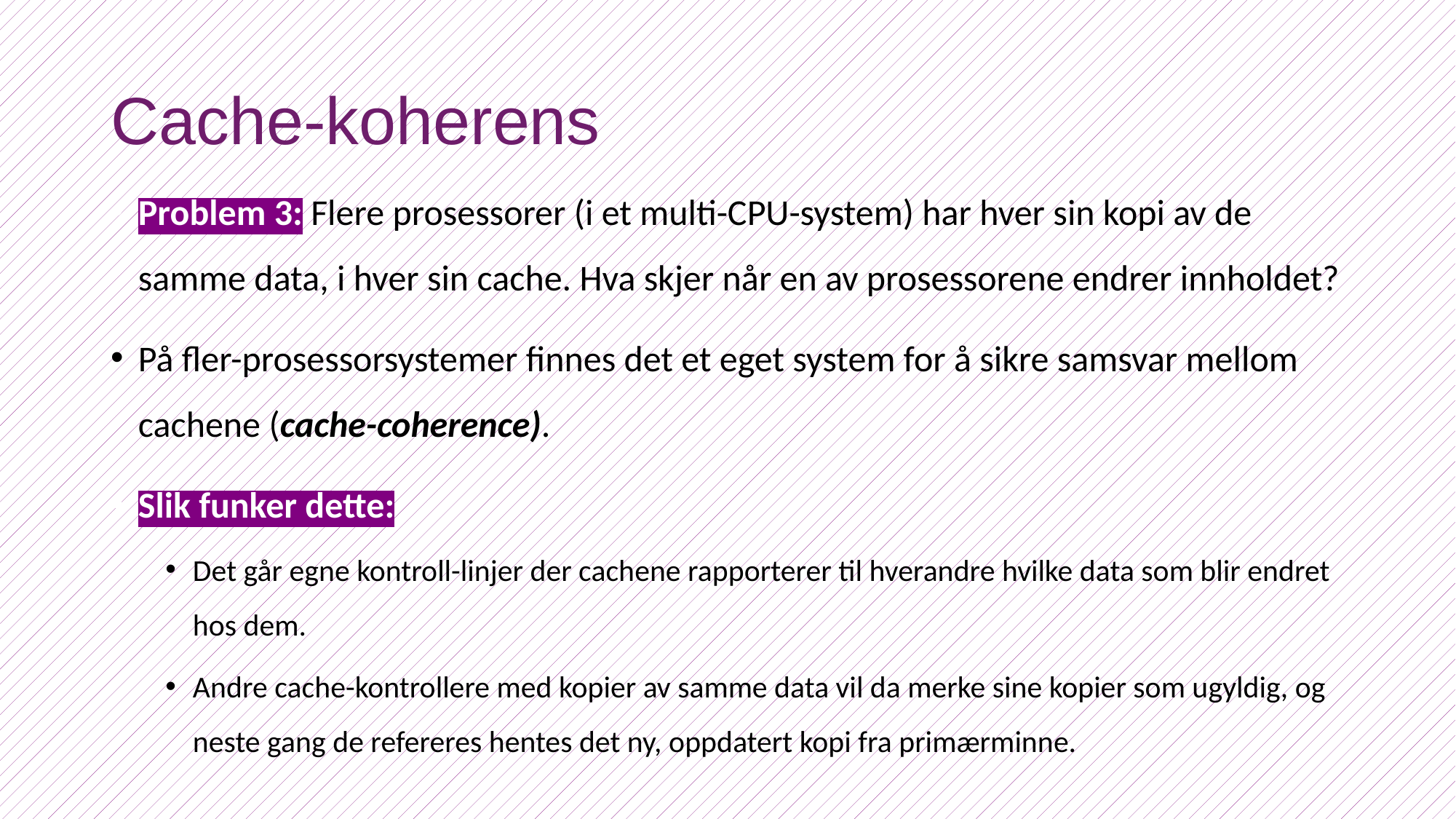

# Cache-koherens
Problem 3: Flere prosessorer (i et multi-CPU-system) har hver sin kopi av de samme data, i hver sin cache. Hva skjer når en av prosessorene endrer innholdet?
På fler-prosessorsystemer finnes det et eget system for å sikre samsvar mellom cachene (cache-coherence).
Slik funker dette:
Det går egne kontroll-linjer der cachene rapporterer til hverandre hvilke data som blir endret hos dem.
Andre cache-kontrollere med kopier av samme data vil da merke sine kopier som ugyldig, og neste gang de refereres hentes det ny, oppdatert kopi fra primærminne.